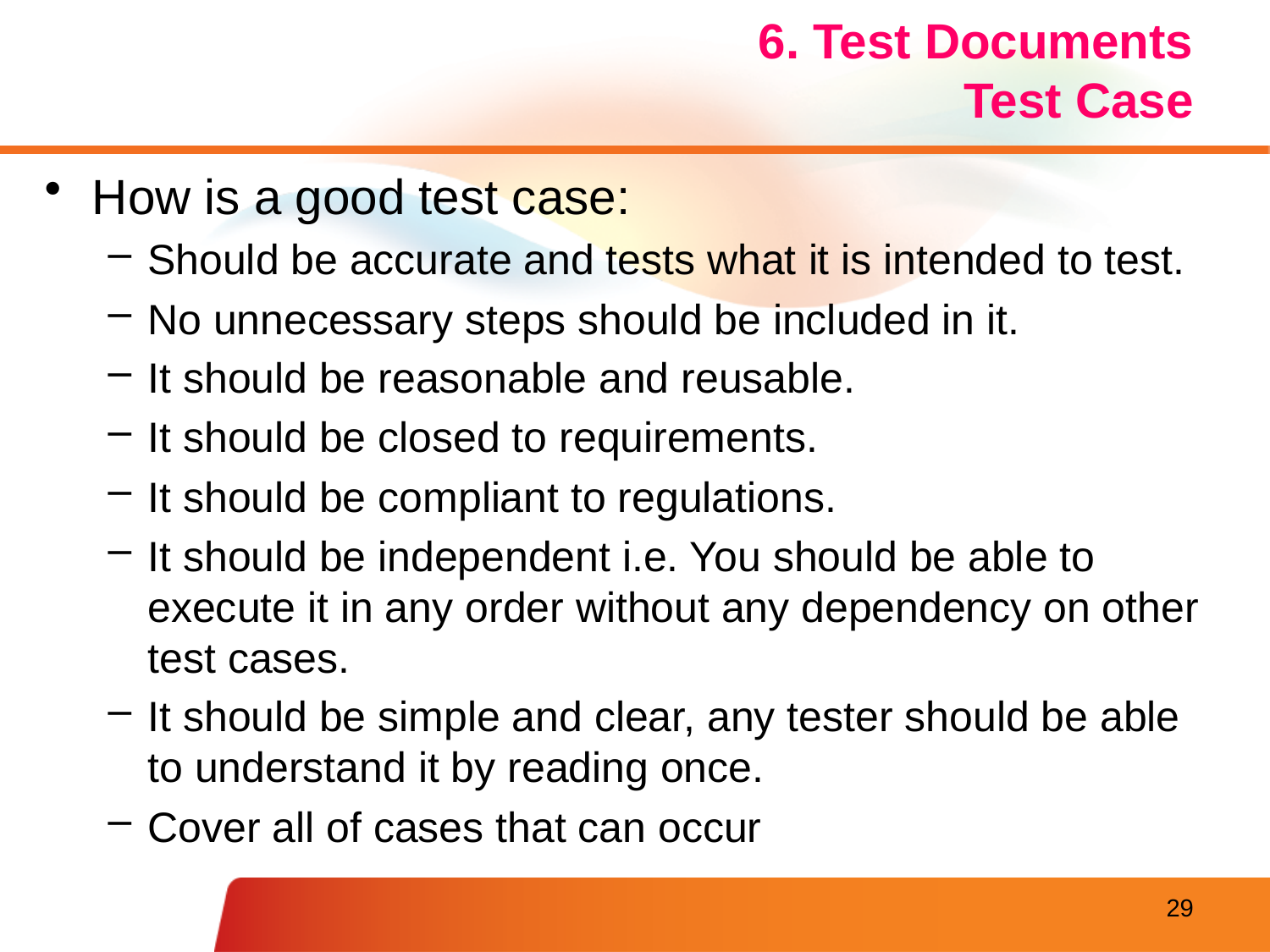

# 6. Test Documents Test Case
How is a good test case:
Should be accurate and tests what it is intended to test.
No unnecessary steps should be included in it.
It should be reasonable and reusable.
It should be closed to requirements.
It should be compliant to regulations.
It should be independent i.e. You should be able to execute it in any order without any dependency on other test cases.
It should be simple and clear, any tester should be able to understand it by reading once.
Cover all of cases that can occur
29